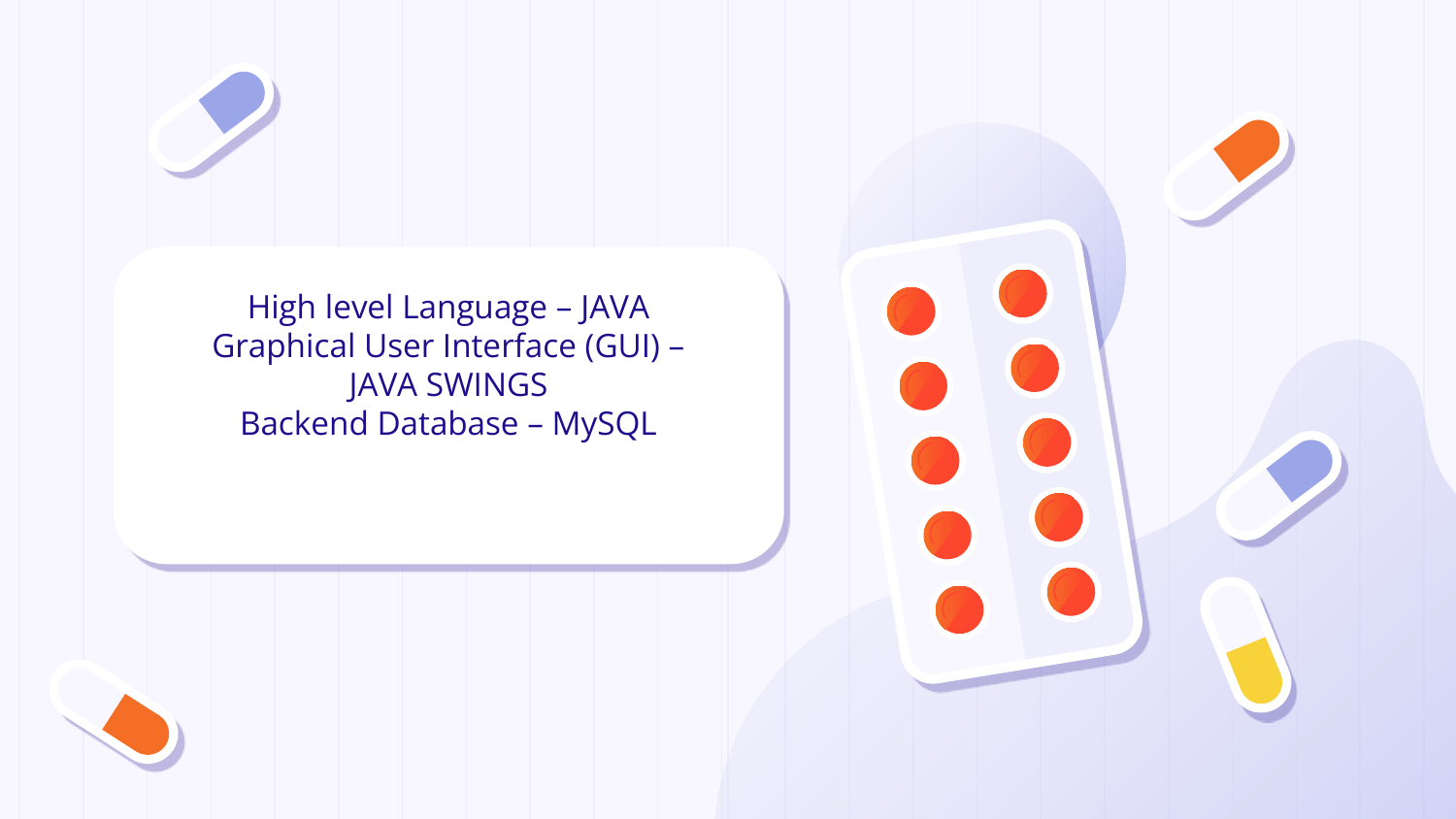

High level Language – JAVA
Graphical User Interface (GUI) – JAVA SWINGS
Backend Database – MySQL